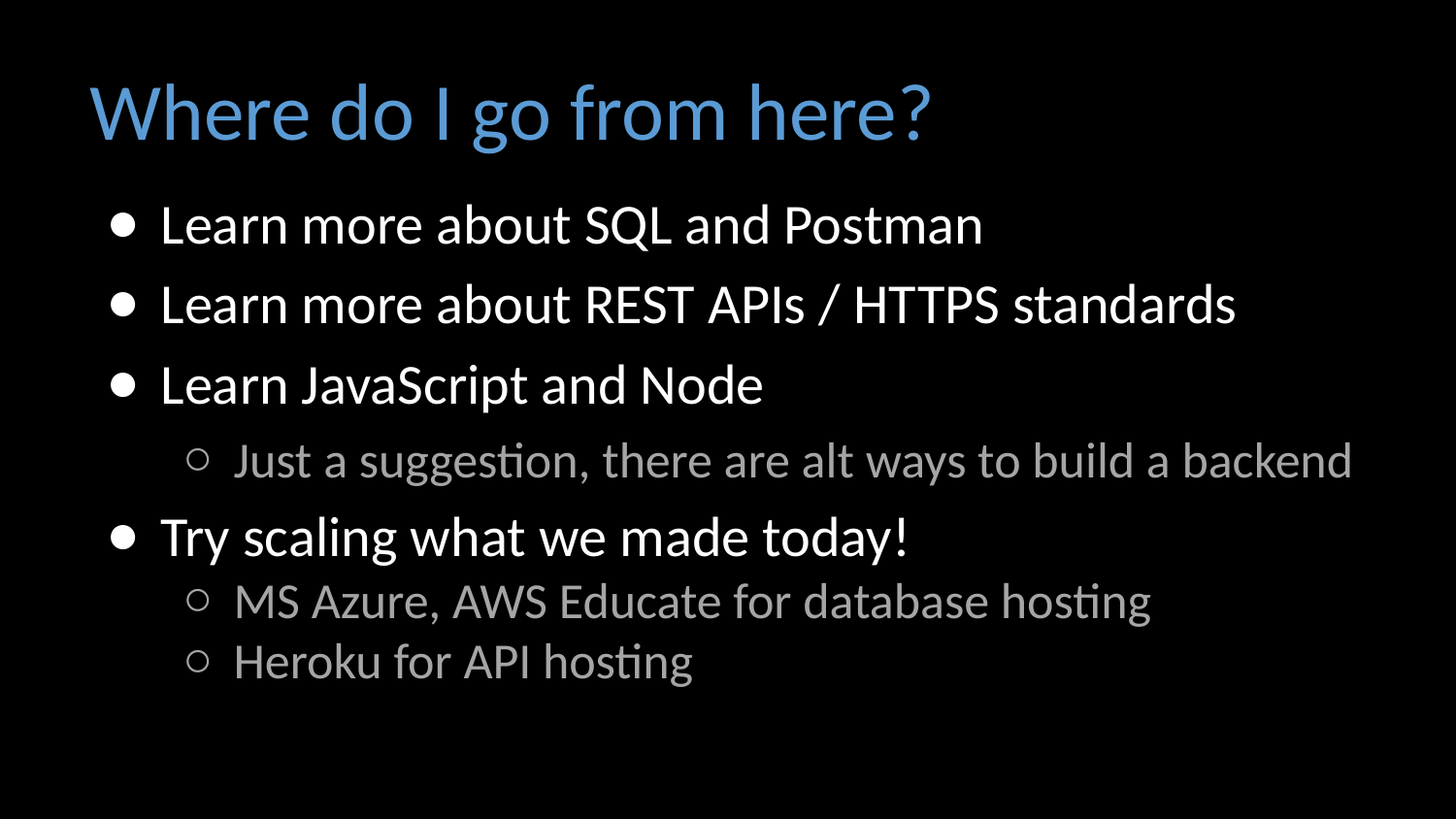

# Where do I go from here?
Learn more about SQL and Postman
Learn more about REST APIs / HTTPS standards
Learn JavaScript and Node
Just a suggestion, there are alt ways to build a backend
Try scaling what we made today!
MS Azure, AWS Educate for database hosting
Heroku for API hosting